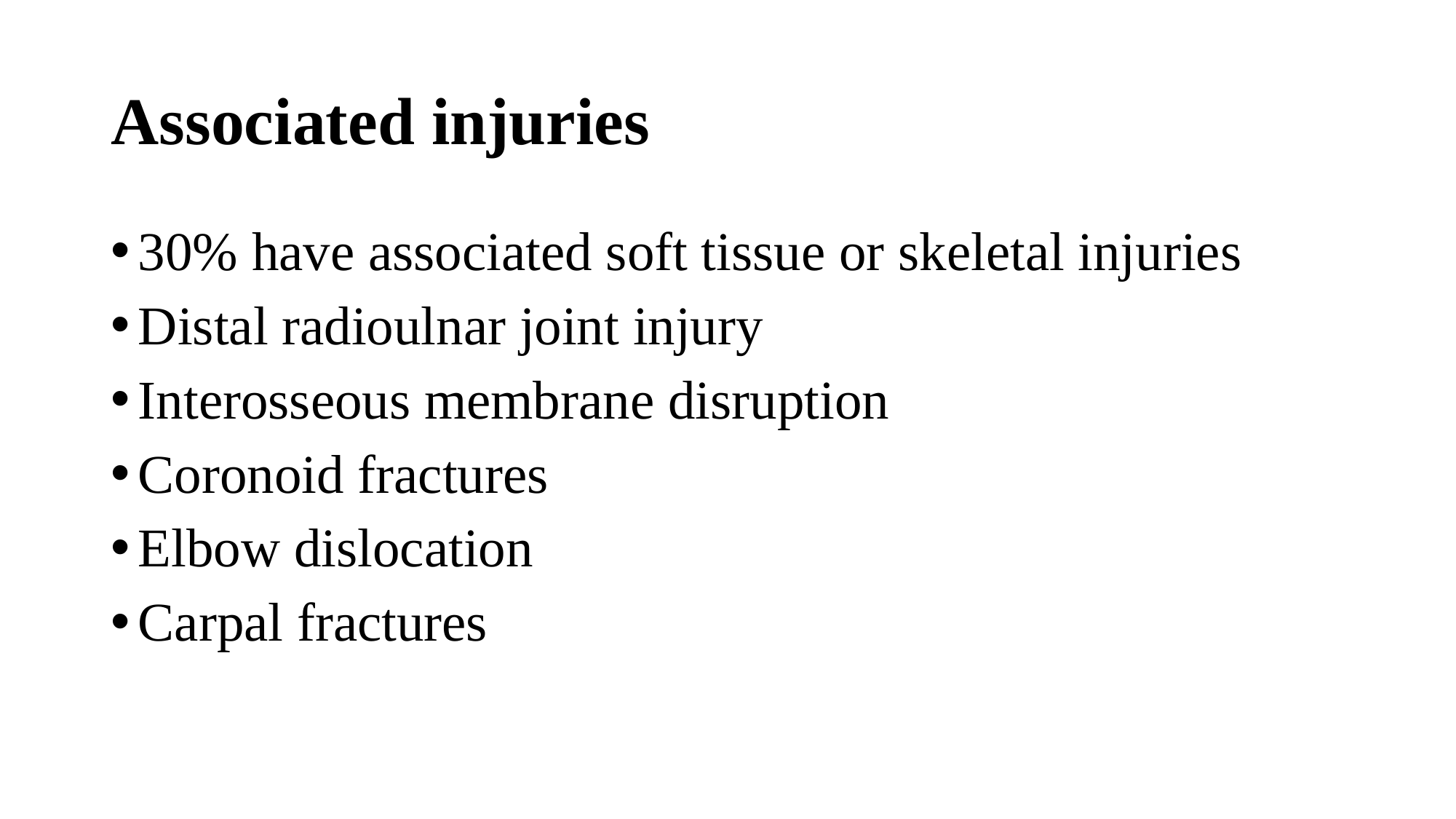

# Associated injuries
30% have associated soft tissue or skeletal injuries
Distal radioulnar joint injury
Interosseous membrane disruption
Coronoid fractures
Elbow dislocation
Carpal fractures